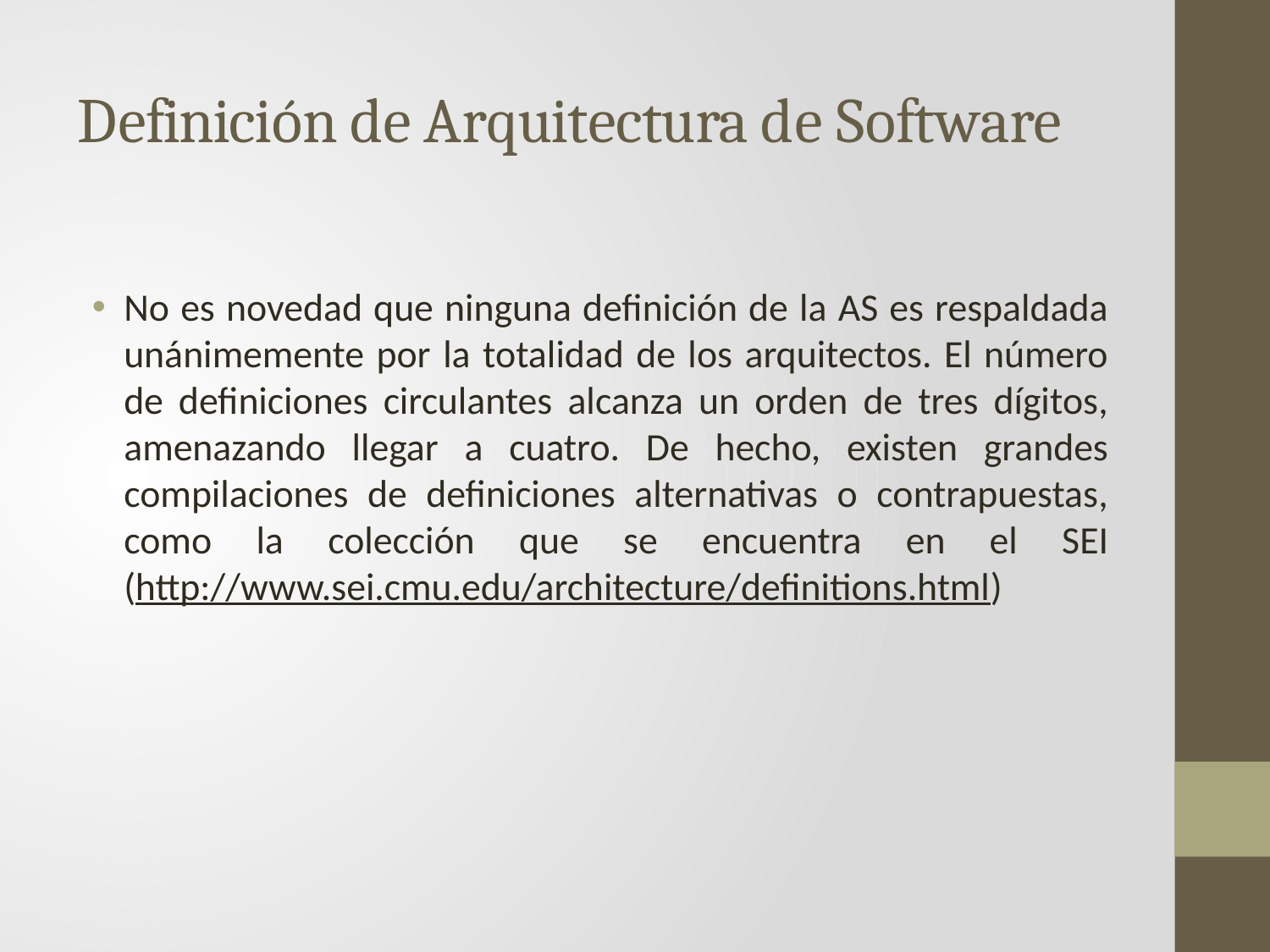

# Definición de Arquitectura de Software

No es novedad que ninguna definición de la AS es respaldada unánimemente por la totalidad de los arquitectos. El número de definiciones circulantes alcanza un orden de tres dígitos, amenazando llegar a cuatro. De hecho, existen grandes compilaciones de definiciones alternativas o contrapuestas, como la colección que se encuentra en el SEI (http://www.sei.cmu.edu/architecture/definitions.html)